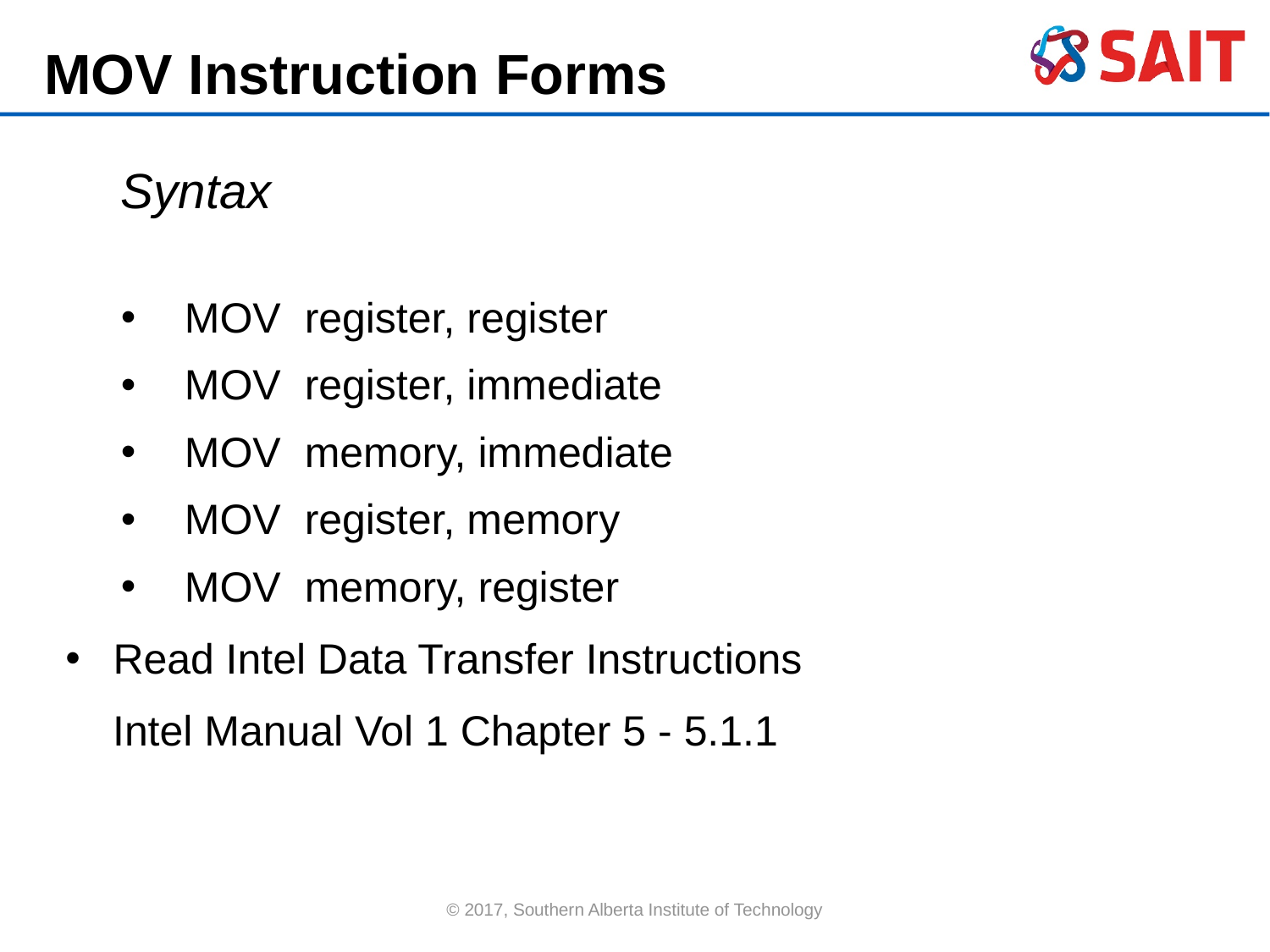

MOV Instruction Forms
Syntax
MOV  register, register
MOV  register, immediate
MOV  memory, immediate
MOV  register, memory
MOV  memory, register
Read Intel Data Transfer Instructions
    Intel Manual Vol 1 Chapter 5 - 5.1.1